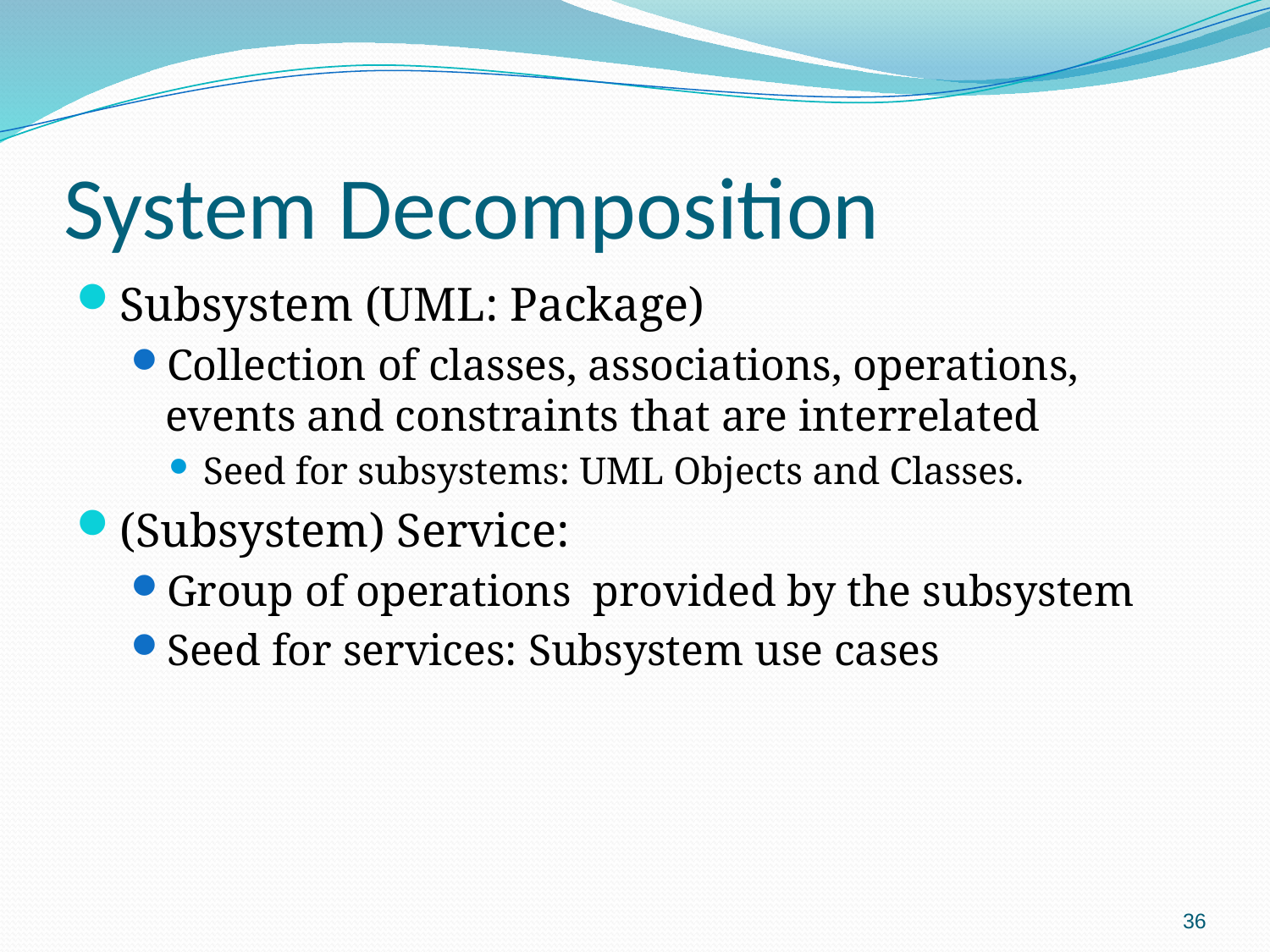

# System Decomposition
Subsystem (UML: Package)
Collection of classes, associations, operations, events and constraints that are interrelated
Seed for subsystems: UML Objects and Classes.
(Subsystem) Service:
Group of operations  provided by the subsystem
Seed for services: Subsystem use cases
36